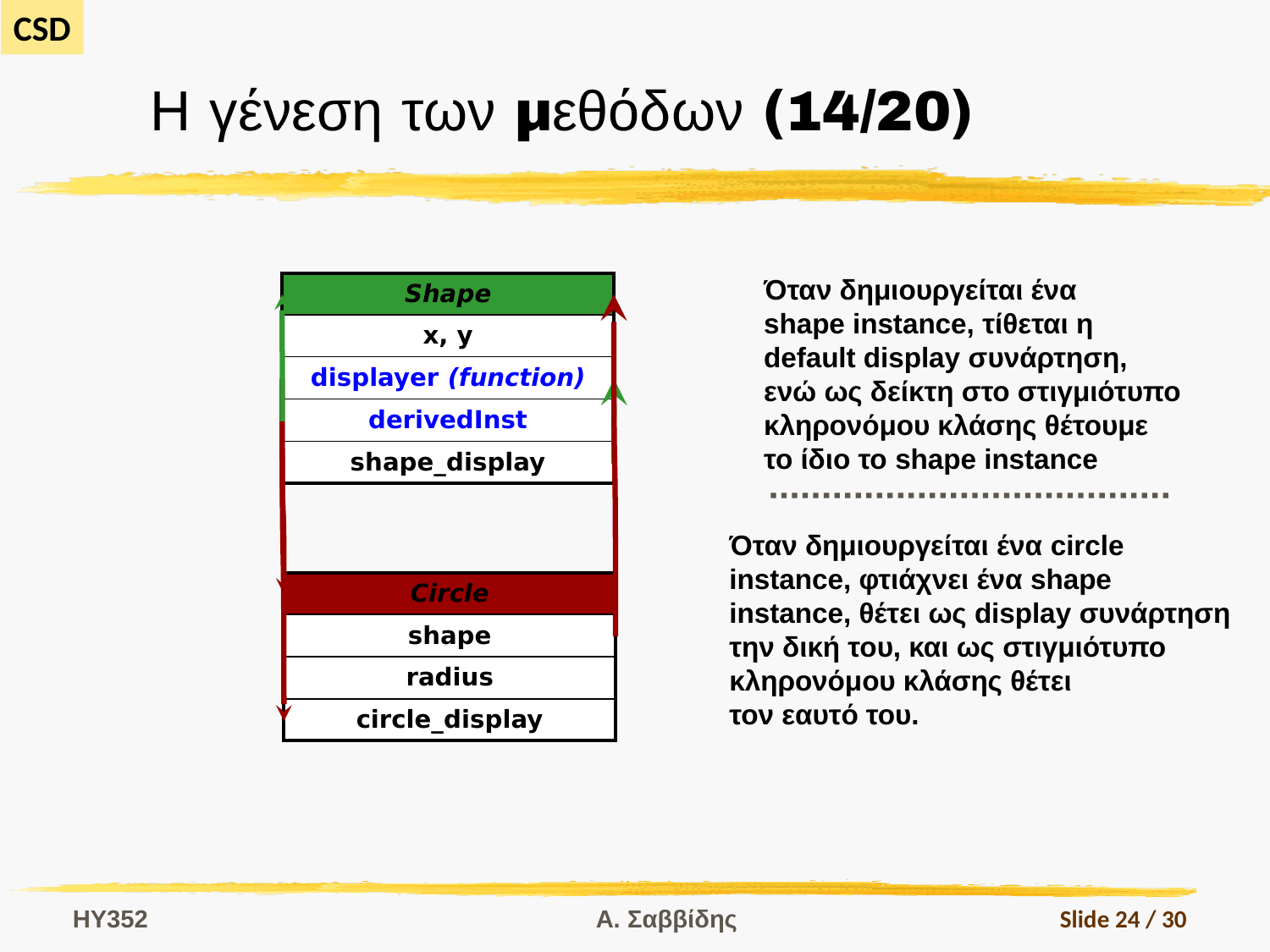

# Η γένεση των μεθόδων (14/20)
Όταν δημιουργείται ένα
shape instance, τίθεται η
default display συνάρτηση,
ενώ ως δείκτη στο στιγμιότυπο
κληρονόμου κλάσης θέτουμε
το ίδιο το shape instance
| Shape |
| --- |
| x, y |
| displayer (function) |
| derivedInst |
| shape\_display |

Όταν δημιουργείται ένα circle
instance, φτιάχνει ένα shape
instance, θέτει ως display συνάρτηση
την δική του, και ως στιγμιότυπο
κληρονόμου κλάσης θέτει
τον εαυτό του.
| Circle |
| --- |
| shape |
| radius |
| circle\_display |
HY352
Α. Σαββίδης
Slide 24 / 30